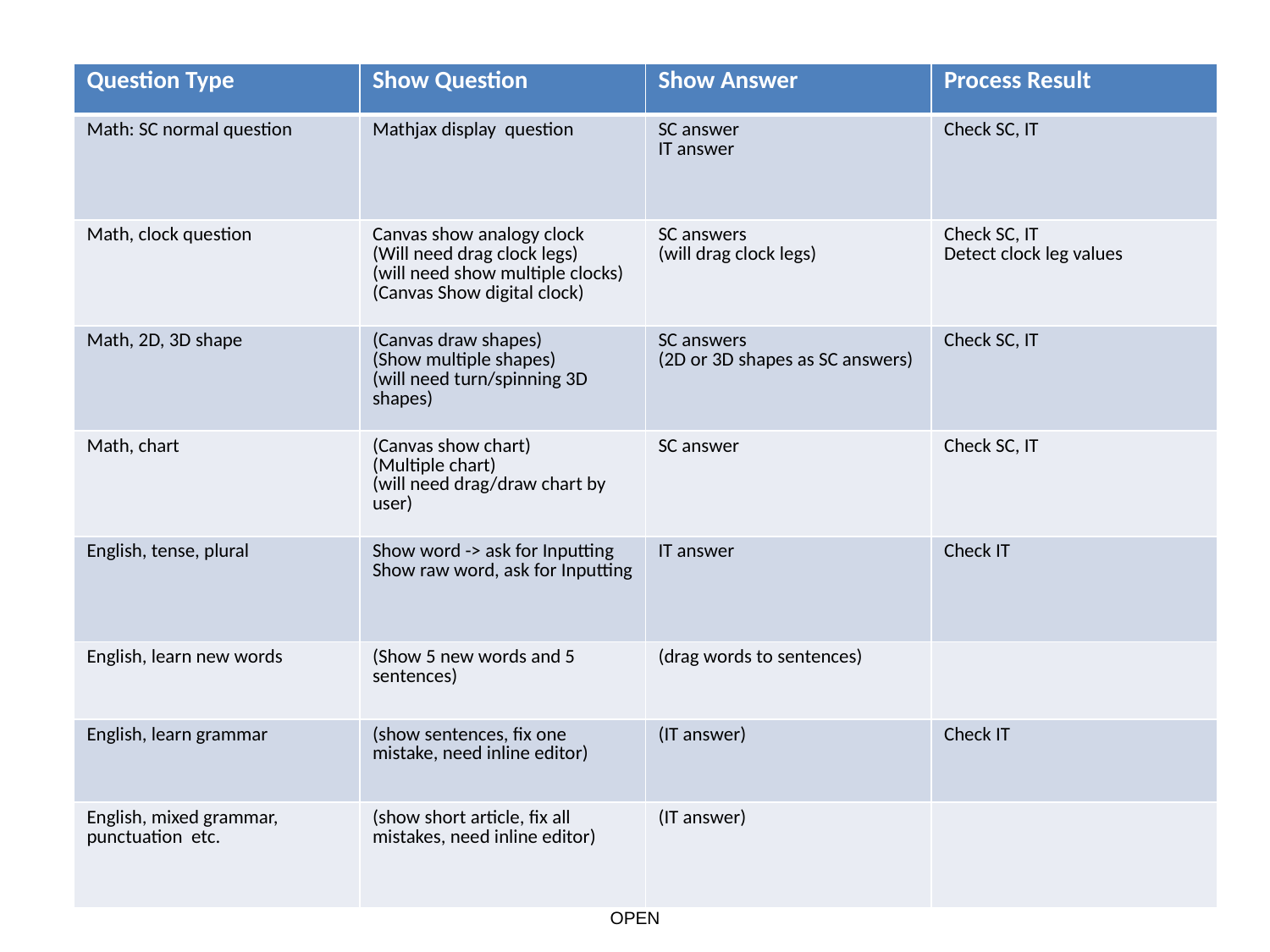

| Question Type | Show Question | Show Answer | Process Result |
| --- | --- | --- | --- |
| Math: SC normal question | Mathjax display question | SC answer IT answer | Check SC, IT |
| Math, clock question | Canvas show analogy clock (Will need drag clock legs) (will need show multiple clocks) (Canvas Show digital clock) | SC answers (will drag clock legs) | Check SC, IT Detect clock leg values |
| Math, 2D, 3D shape | (Canvas draw shapes) (Show multiple shapes) (will need turn/spinning 3D shapes) | SC answers (2D or 3D shapes as SC answers) | Check SC, IT |
| Math, chart | (Canvas show chart) (Multiple chart) (will need drag/draw chart by user) | SC answer | Check SC, IT |
| English, tense, plural | Show word -> ask for Inputting Show raw word, ask for Inputting | IT answer | Check IT |
| English, learn new words | (Show 5 new words and 5 sentences) | (drag words to sentences) |  |
| English, learn grammar | (show sentences, fix one mistake, need inline editor) | (IT answer) | Check IT |
| English, mixed grammar, punctuation etc. | (show short article, fix all mistakes, need inline editor) | (IT answer) |  |